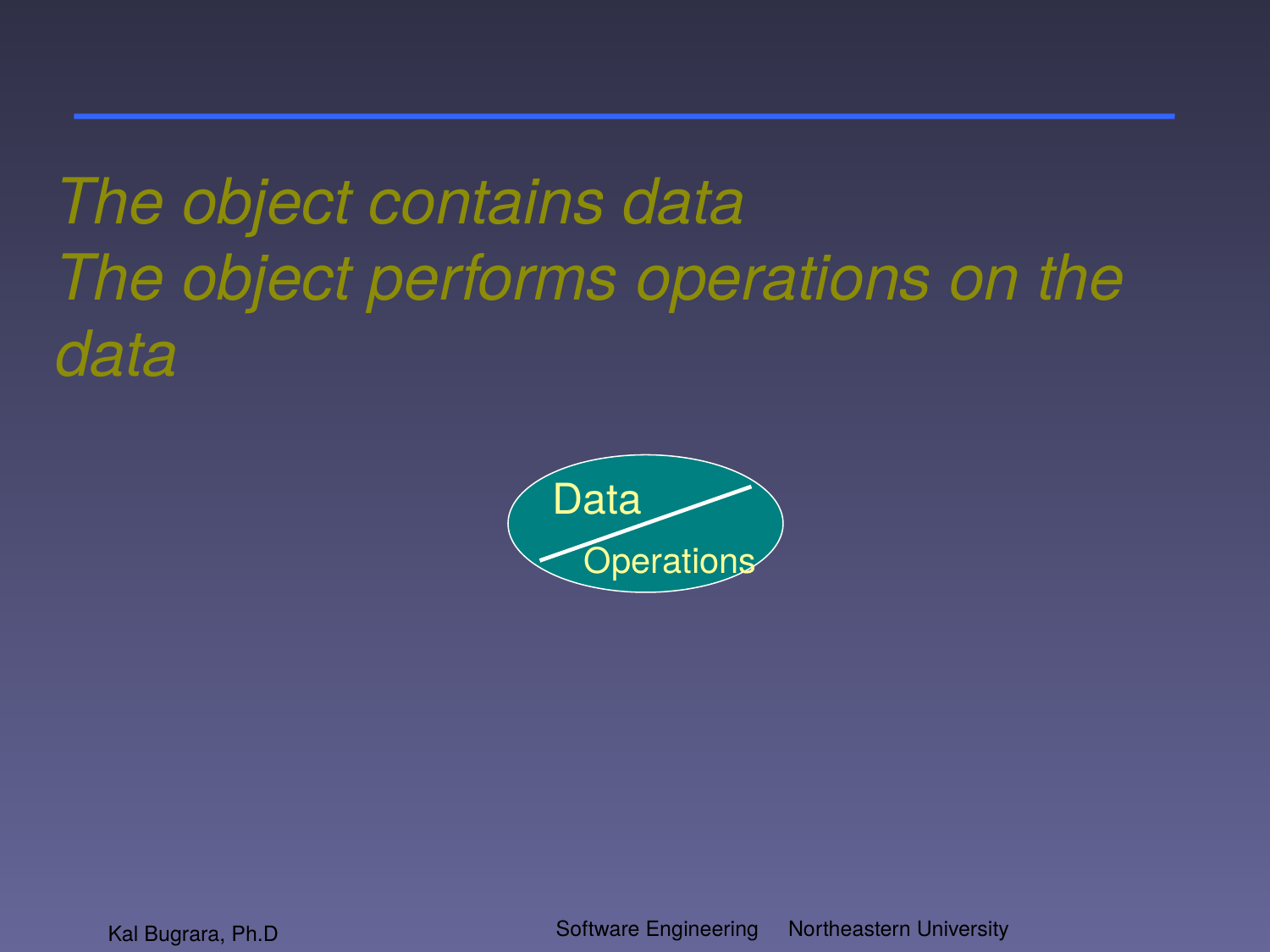

# The object contains data The object performs operations on the data

Data

Operations
Kal Bugrara, Ph.D
Software Engineering		     Northeastern University